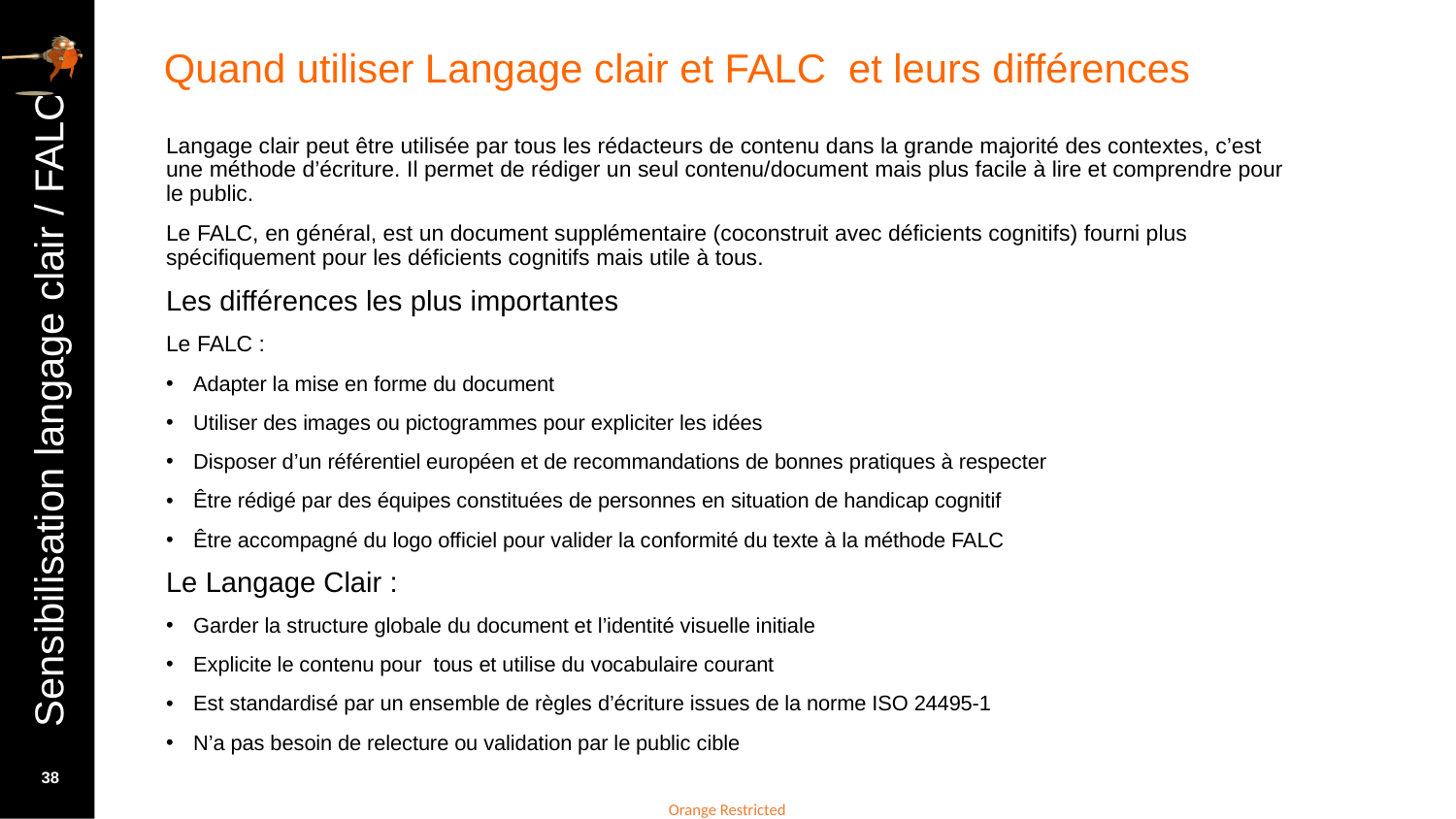

# Quand utiliser Langage clair et FALC  et leurs différences
Langage clair peut être utilisée par tous les rédacteurs de contenu dans la grande majorité des contextes, c’est une méthode d’écriture. Il permet de rédiger un seul contenu/document mais plus facile à lire et comprendre pour le public.
Le FALC, en général, est un document supplémentaire (coconstruit avec déficients cognitifs) fourni plus spécifiquement pour les déficients cognitifs mais utile à tous.
Les différences les plus importantes
Le FALC :
Adapter la mise en forme du document
Utiliser des images ou pictogrammes pour expliciter les idées
Disposer d’un référentiel européen et de recommandations de bonnes pratiques à respecter
Être rédigé par des équipes constituées de personnes en situation de handicap cognitif
Être accompagné du logo officiel pour valider la conformité du texte à la méthode FALC
Le Langage Clair :
Garder la structure globale du document et l’identité visuelle initiale
Explicite le contenu pour  tous et utilise du vocabulaire courant
Est standardisé par un ensemble de règles d’écriture issues de la norme ISO 24495-1
N’a pas besoin de relecture ou validation par le public cible